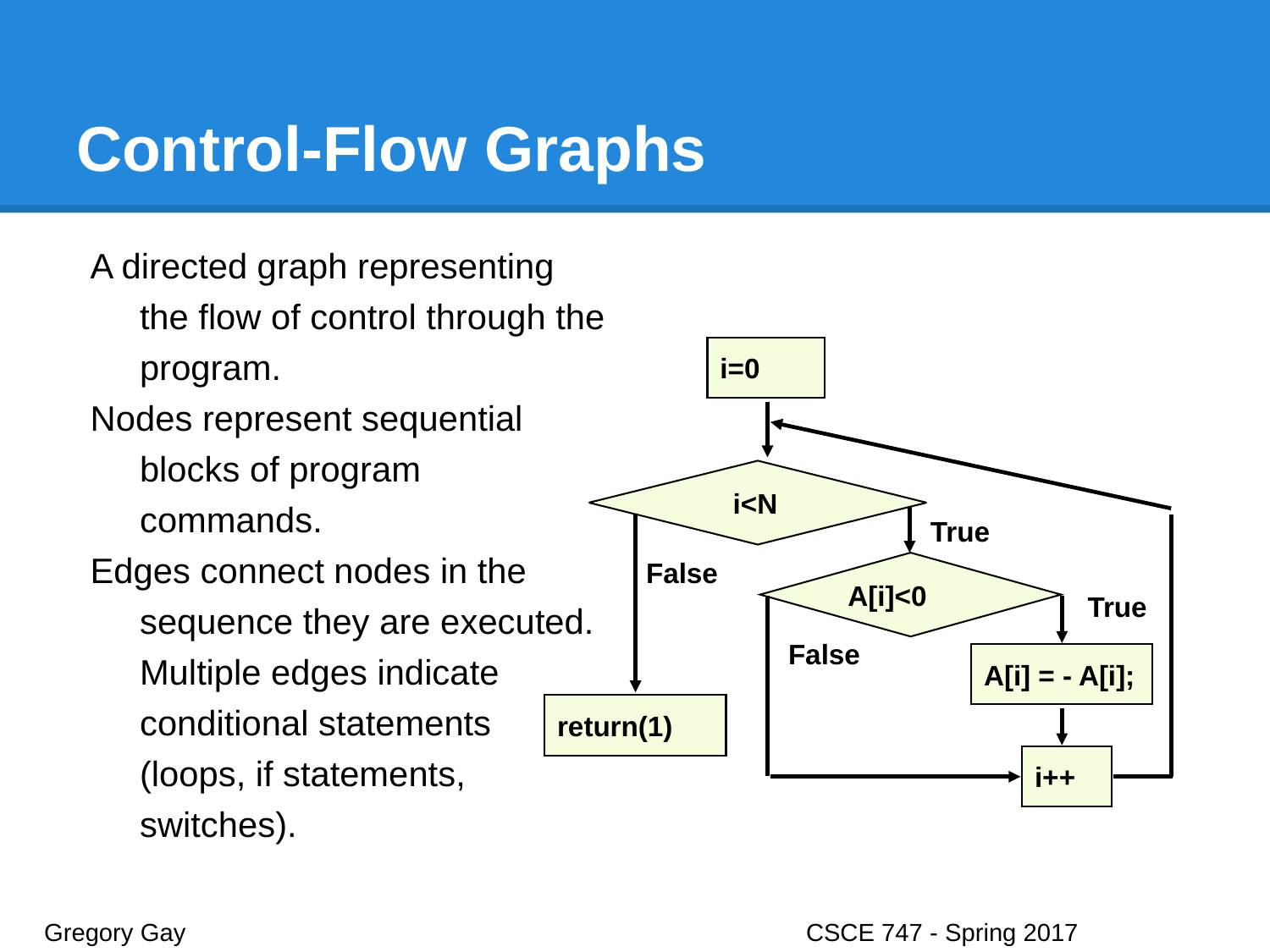

# Control-Flow Graphs
A directed graph representing the flow of control through the program.
Nodes represent sequential blocks of program commands.
Edges connect nodes in the sequence they are executed. Multiple edges indicate conditional statements (loops, if statements, switches).
i=0
      i<N
True
False
A[i]<0
True
False
A[i] = - A[i];
return(1)
i++
Gregory Gay					CSCE 747 - Spring 2017							15